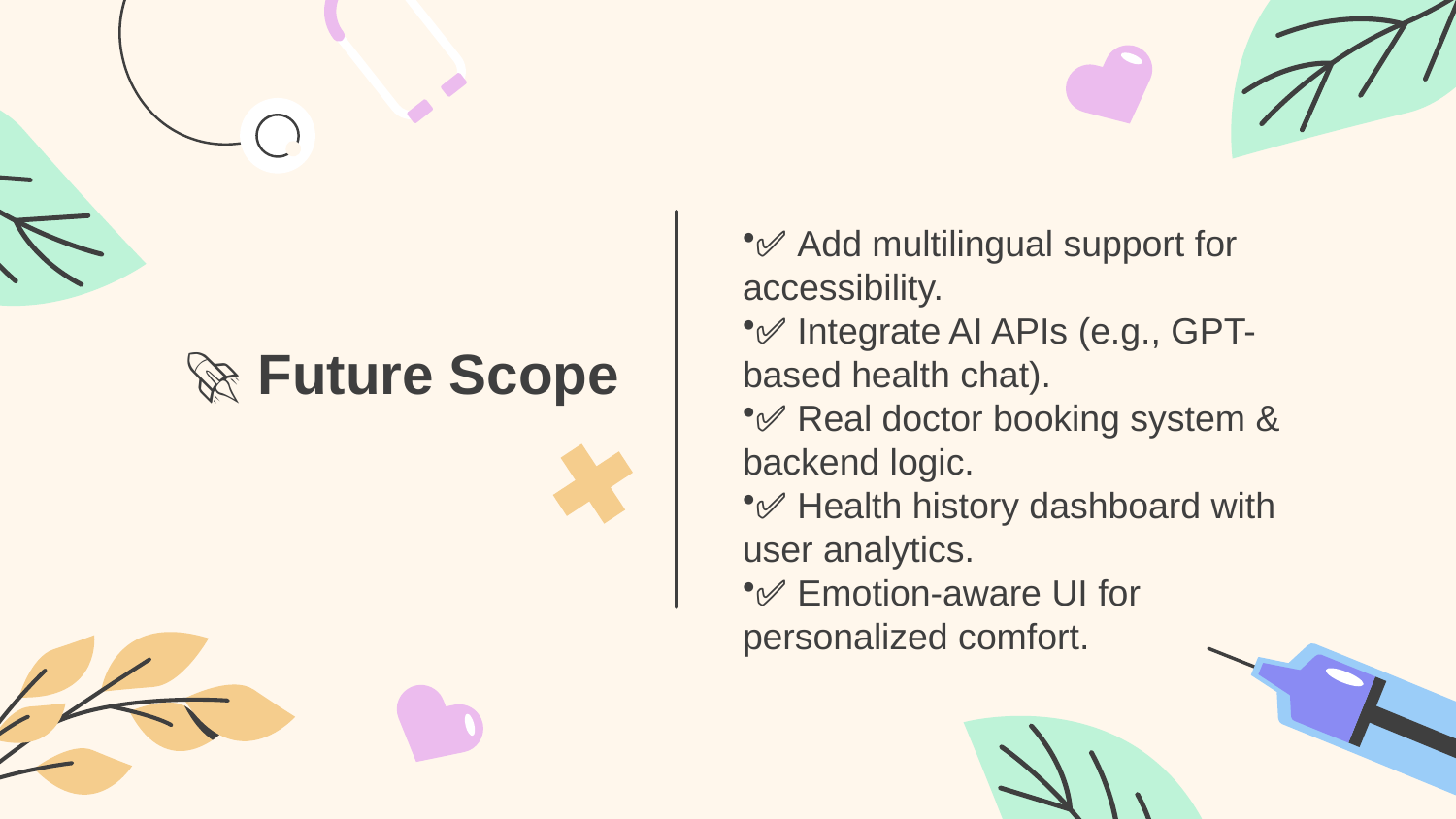

✅ Add multilingual support for accessibility.
✅ Integrate AI APIs (e.g., GPT-based health chat).
✅ Real doctor booking system & backend logic.
✅ Health history dashboard with user analytics.
✅ Emotion-aware UI for personalized comfort.
# 🚀 Future Scope